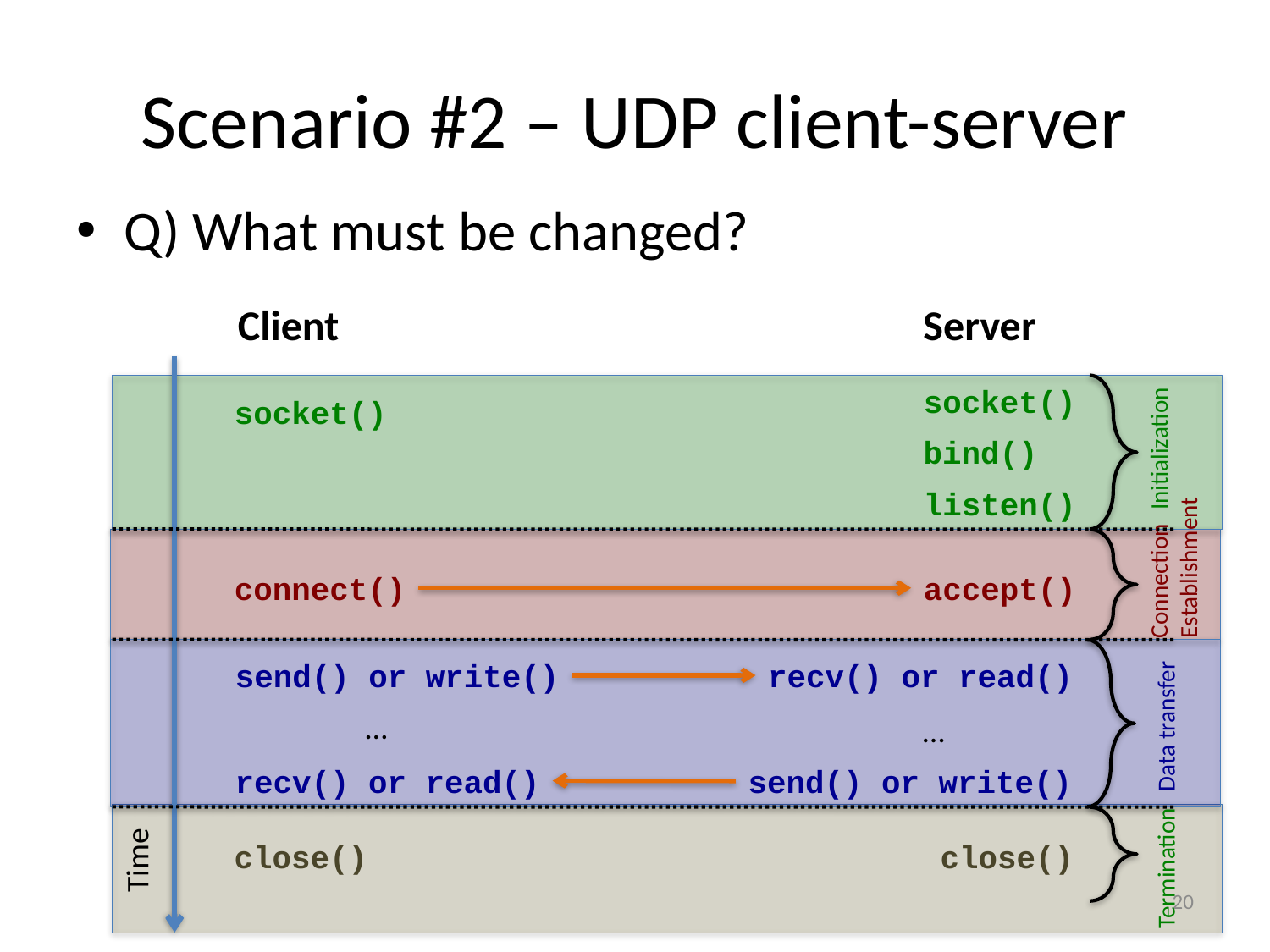

# Scenario #2 – UDP client-server
Q) What must be changed?
Client
Server

socket()

socket()
Initialization
bind()
listen()
Connection
Establishment

connect()
accept()

send() or write()
recv() or read()
Data transfer
…
…
recv() or read()
send() or write()

Termination

Time
close()
close()
20